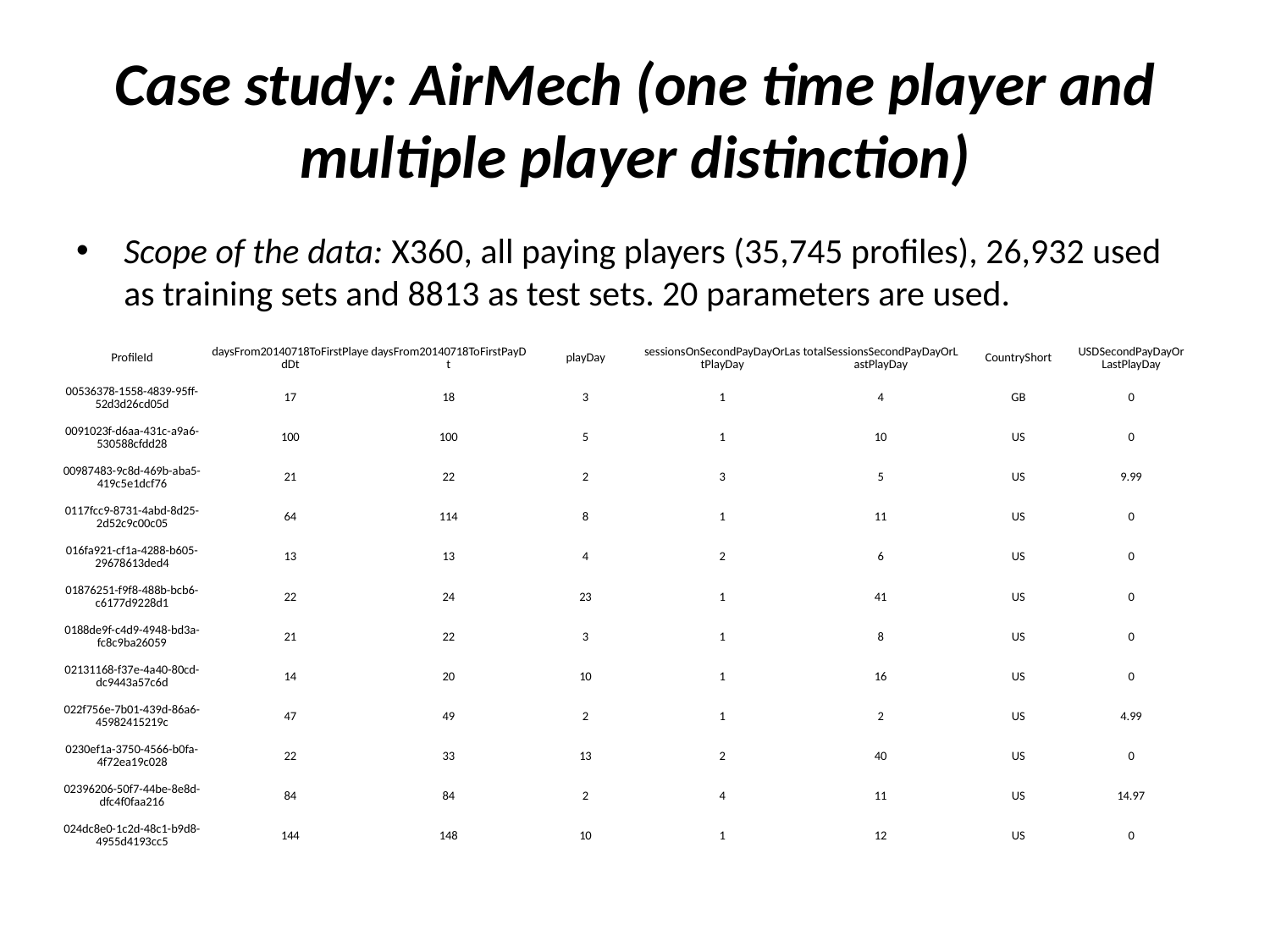

# Case study: AirMech (one time player and multiple player distinction)
Scope of the data: X360, all paying players (35,745 profiles), 26,932 used as training sets and 8813 as test sets. 20 parameters are used.

| ProfileId | daysFrom20140718ToFirstPlayedDt | daysFrom20140718ToFirstPayDt | playDay | sessionsOnSecondPayDayOrLastPlayDay | totalSessionsSecondPayDayOrLastPlayDay | CountryShort | USDSecondPayDayOrLastPlayDay |
| --- | --- | --- | --- | --- | --- | --- | --- |
| 00536378-1558-4839-95ff-52d3d26cd05d | 17 | 18 | 3 | 1 | 4 | GB | 0 |
| 0091023f-d6aa-431c-a9a6-530588cfdd28 | 100 | 100 | 5 | 1 | 10 | US | 0 |
| 00987483-9c8d-469b-aba5-419c5e1dcf76 | 21 | 22 | 2 | 3 | 5 | US | 9.99 |
| 0117fcc9-8731-4abd-8d25-2d52c9c00c05 | 64 | 114 | 8 | 1 | 11 | US | 0 |
| 016fa921-cf1a-4288-b605-29678613ded4 | 13 | 13 | 4 | 2 | 6 | US | 0 |
| 01876251-f9f8-488b-bcb6-c6177d9228d1 | 22 | 24 | 23 | 1 | 41 | US | 0 |
| 0188de9f-c4d9-4948-bd3a-fc8c9ba26059 | 21 | 22 | 3 | 1 | 8 | US | 0 |
| 02131168-f37e-4a40-80cd-dc9443a57c6d | 14 | 20 | 10 | 1 | 16 | US | 0 |
| 022f756e-7b01-439d-86a6-45982415219c | 47 | 49 | 2 | 1 | 2 | US | 4.99 |
| 0230ef1a-3750-4566-b0fa-4f72ea19c028 | 22 | 33 | 13 | 2 | 40 | US | 0 |
| 02396206-50f7-44be-8e8d-dfc4f0faa216 | 84 | 84 | 2 | 4 | 11 | US | 14.97 |
| 024dc8e0-1c2d-48c1-b9d8-4955d4193cc5 | 144 | 148 | 10 | 1 | 12 | US | 0 |